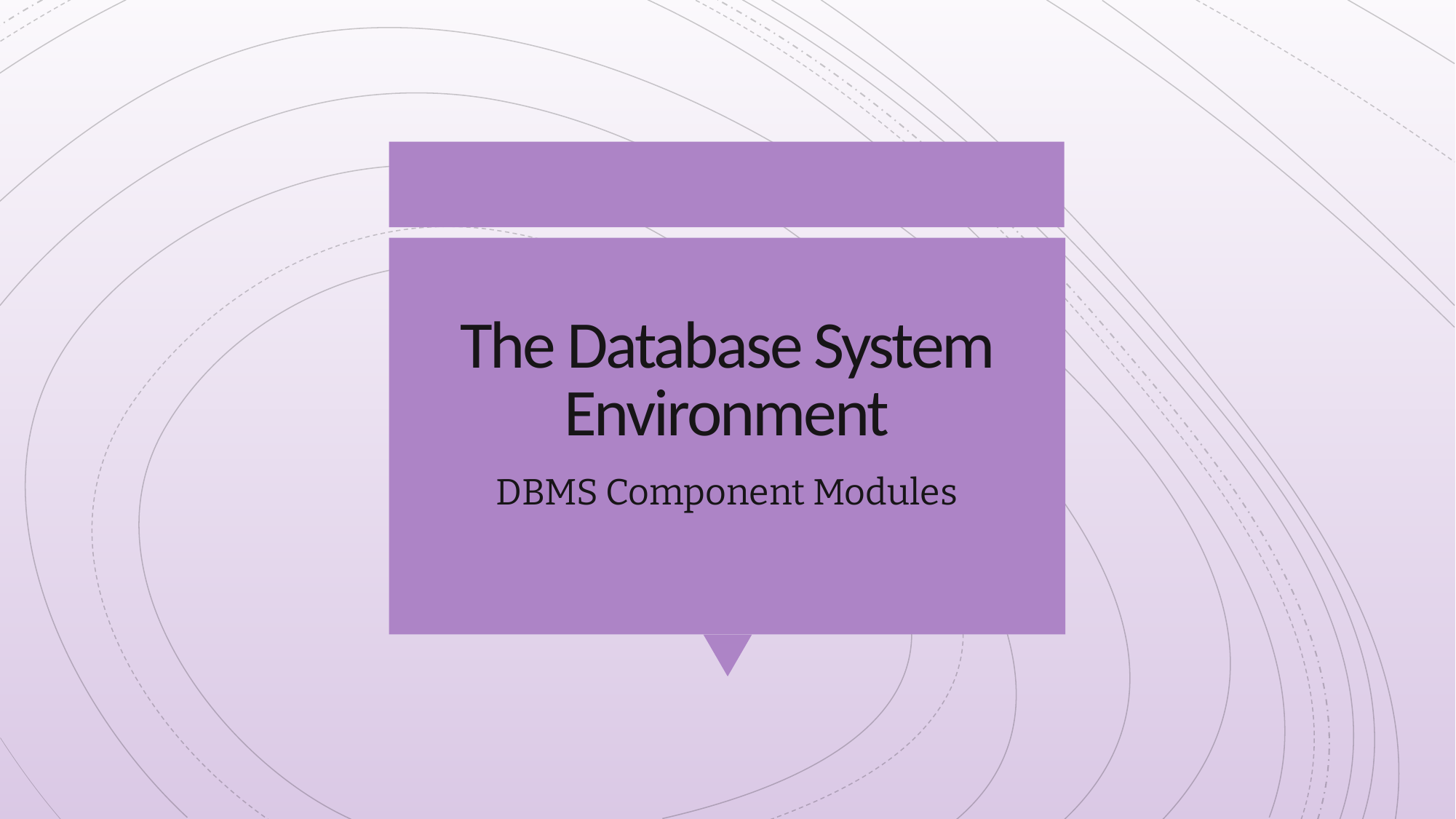

# The Database System Environment
DBMS Component Modules